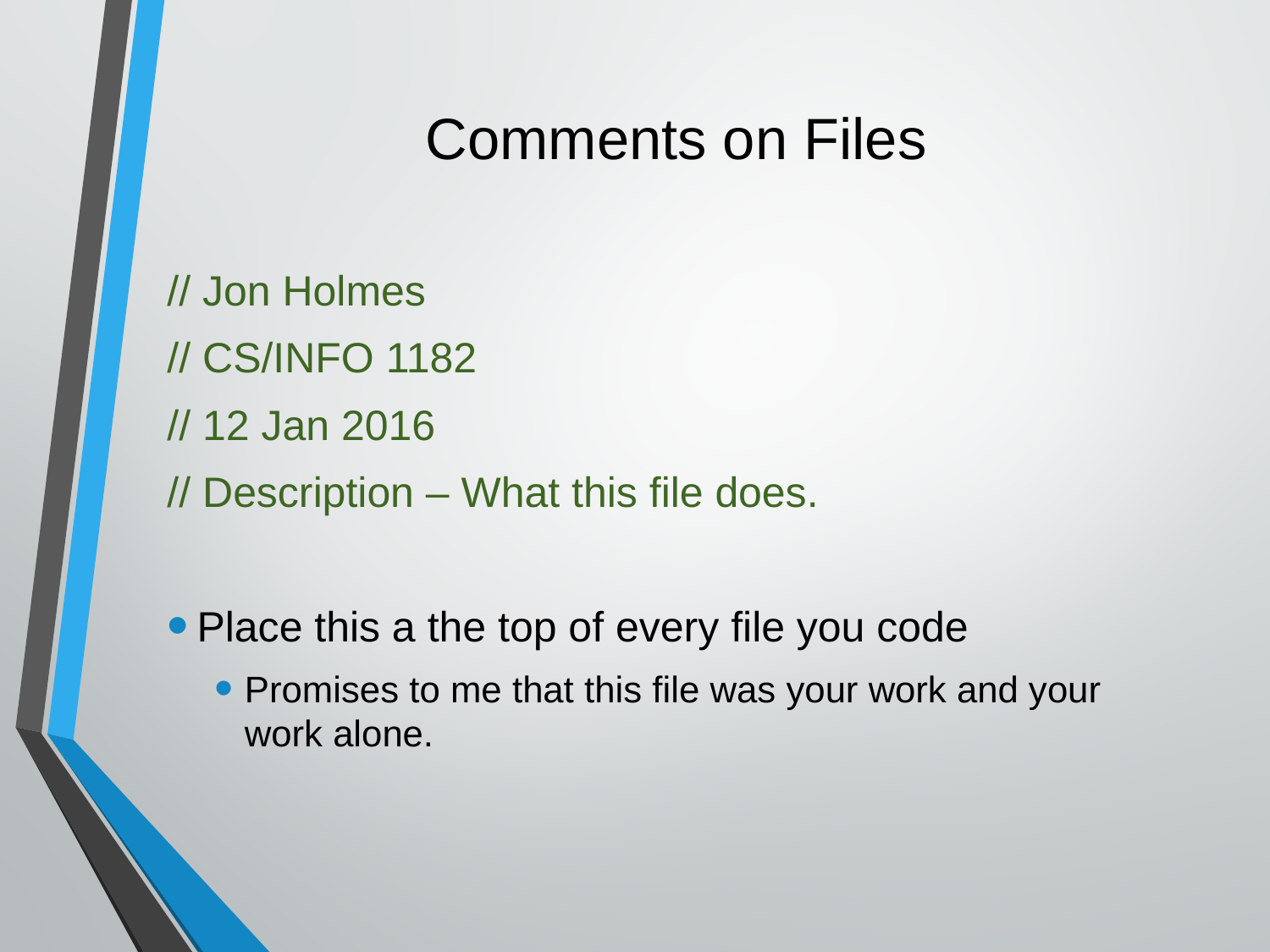

# Comments on Files
// Jon Holmes
// CS/INFO 1182
// 12 Jan 2016
// Description – What this file does.

Place this a the top of every file you code
Promises to me that this file was your work and your work alone.